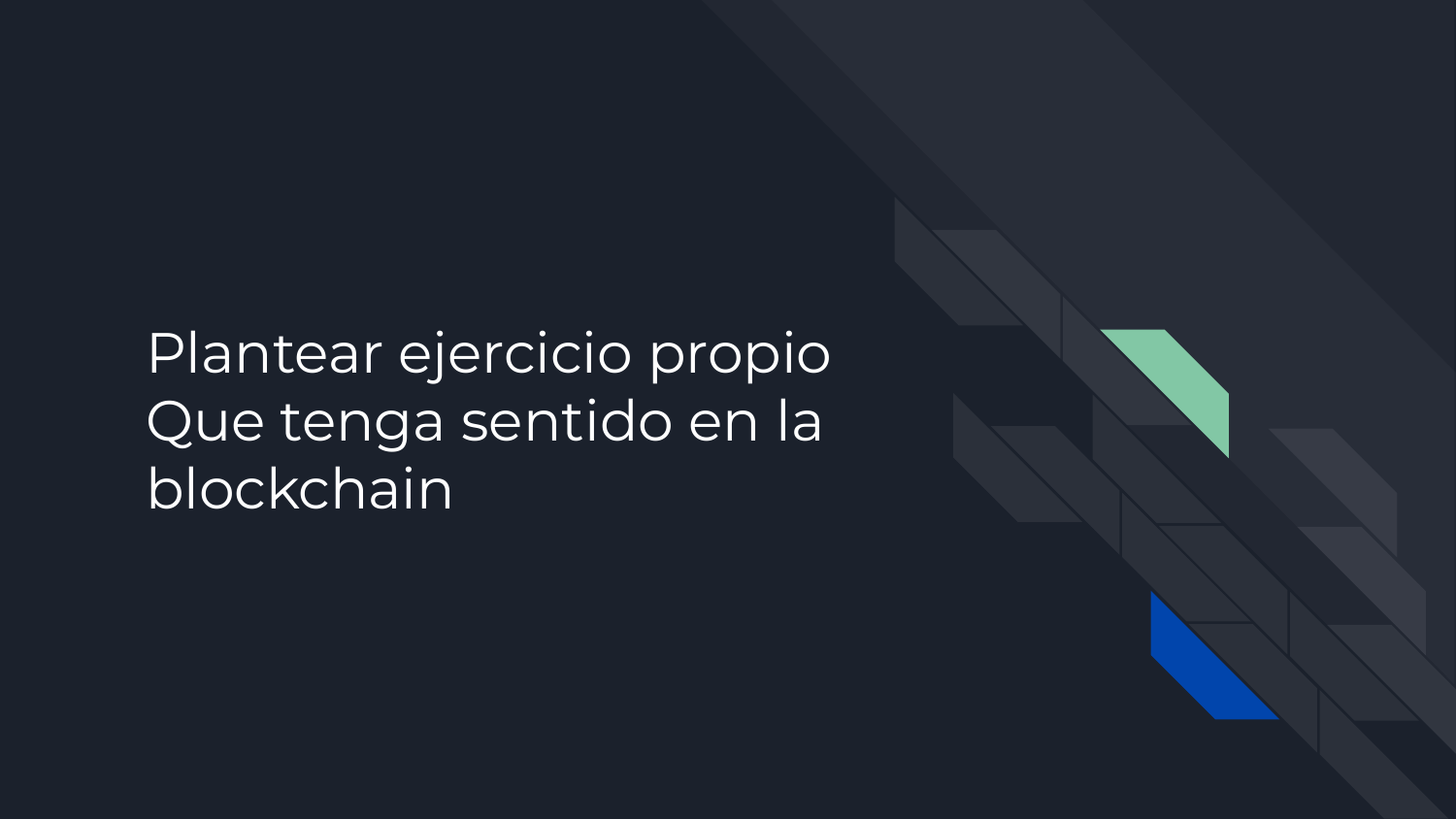

# Plantear ejercicio propio
Que tenga sentido en la blockchain